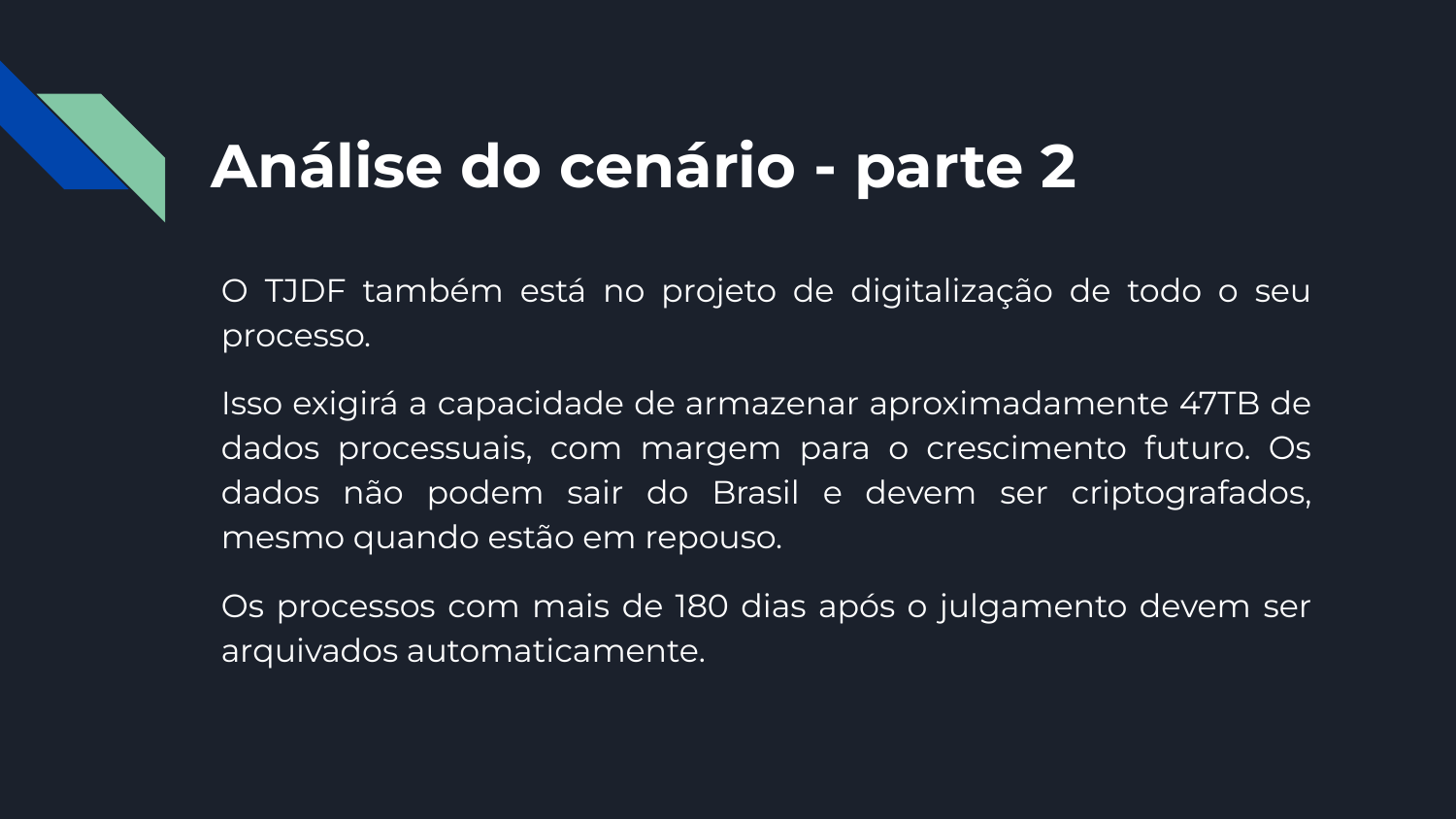

# Análise do cenário - parte 2
O TJDF também está no projeto de digitalização de todo o seu processo.
Isso exigirá a capacidade de armazenar aproximadamente 47TB de dados processuais, com margem para o crescimento futuro. Os dados não podem sair do Brasil e devem ser criptografados, mesmo quando estão em repouso.
Os processos com mais de 180 dias após o julgamento devem ser arquivados automaticamente.